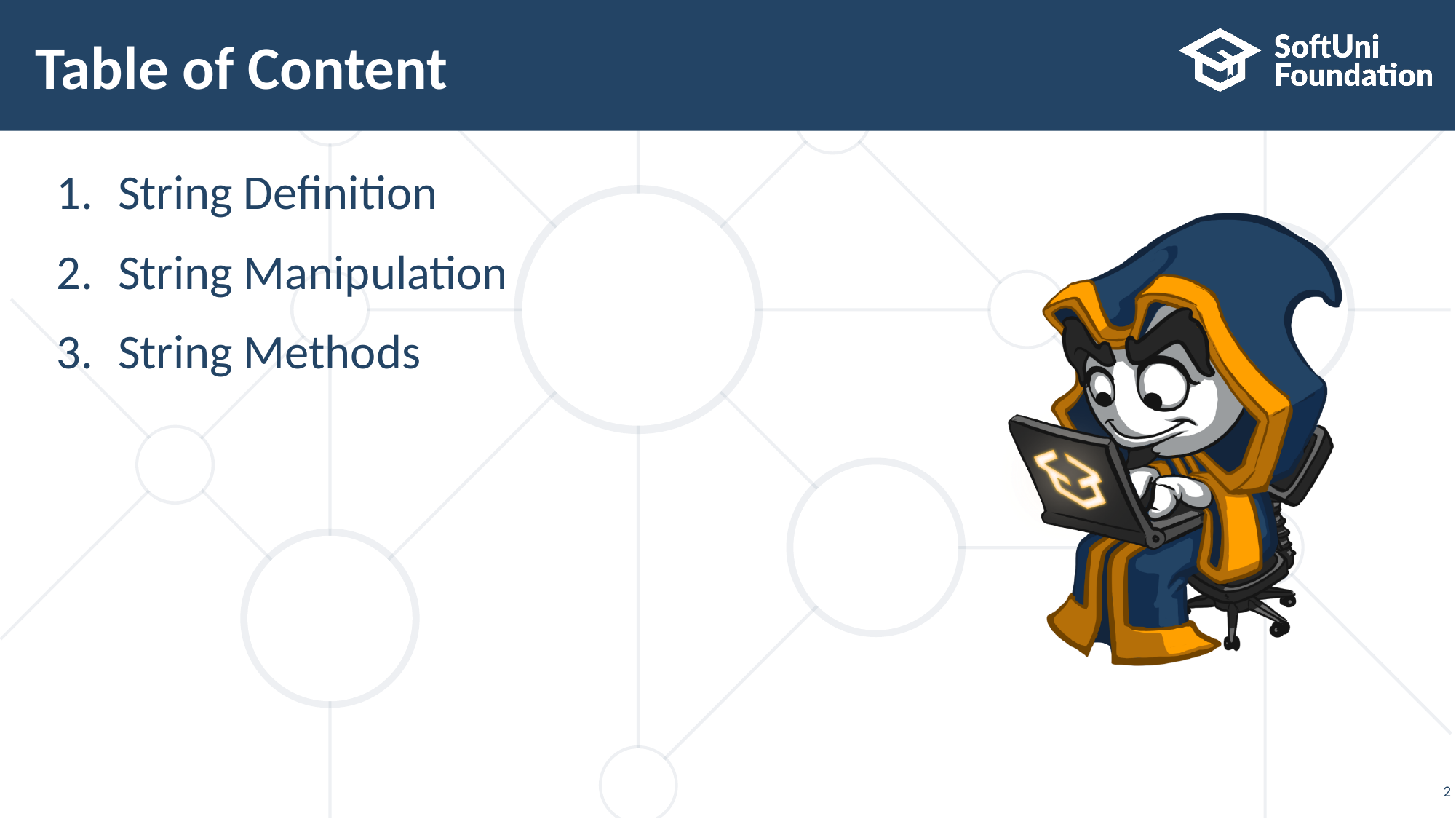

# Table of Content
String Definition
String Manipulation
String Methods
2